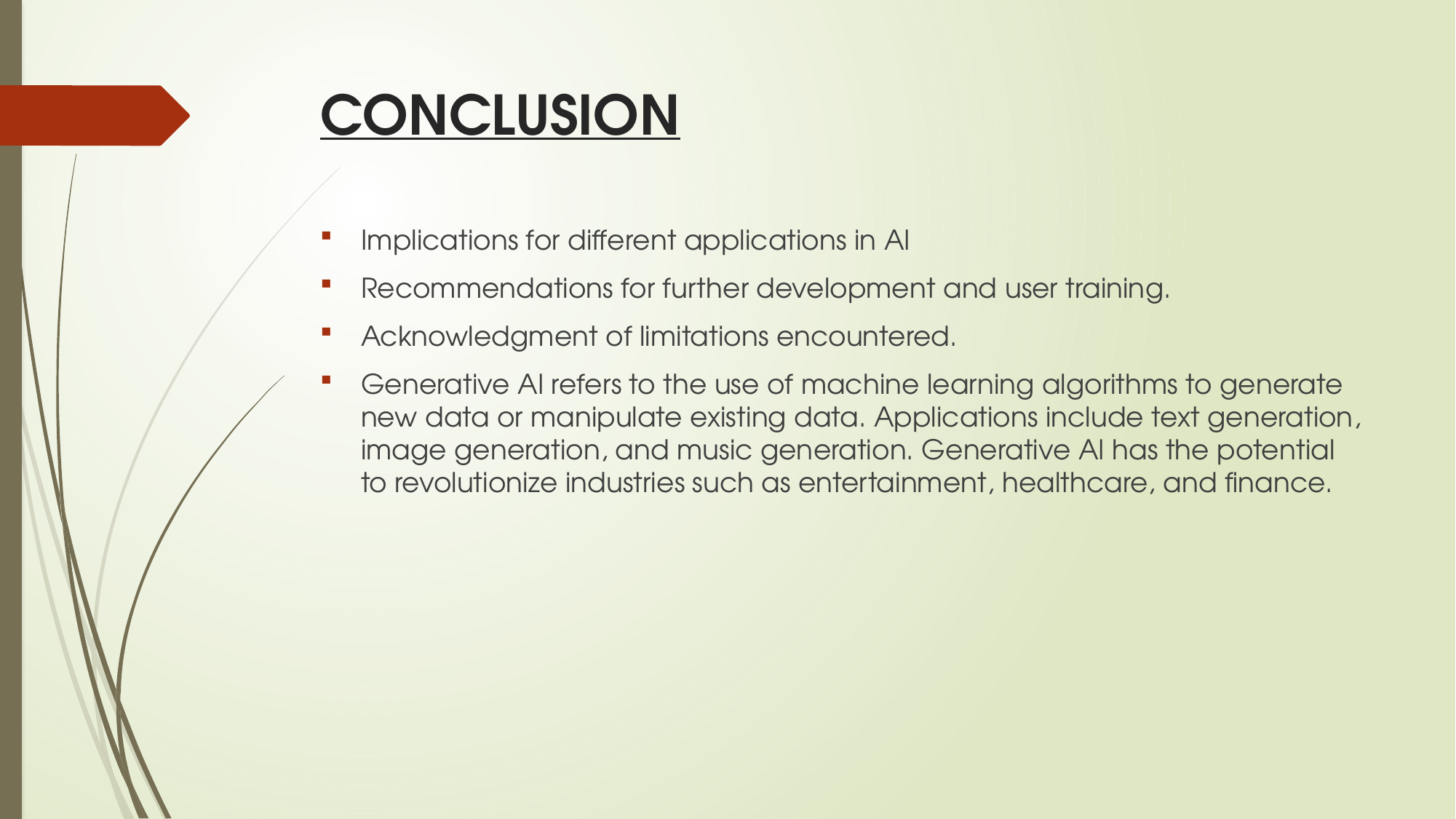

# CONCLUSION
Implications for different applications in AI
Recommendations for further development and user training.
Acknowledgment of limitations encountered.
Generative AI refers to the use of machine learning algorithms to generate new data or manipulate existing data. Applications include text generation, image generation, and music generation. Generative AI has the potential to revolutionize industries such as entertainment, healthcare, and finance.